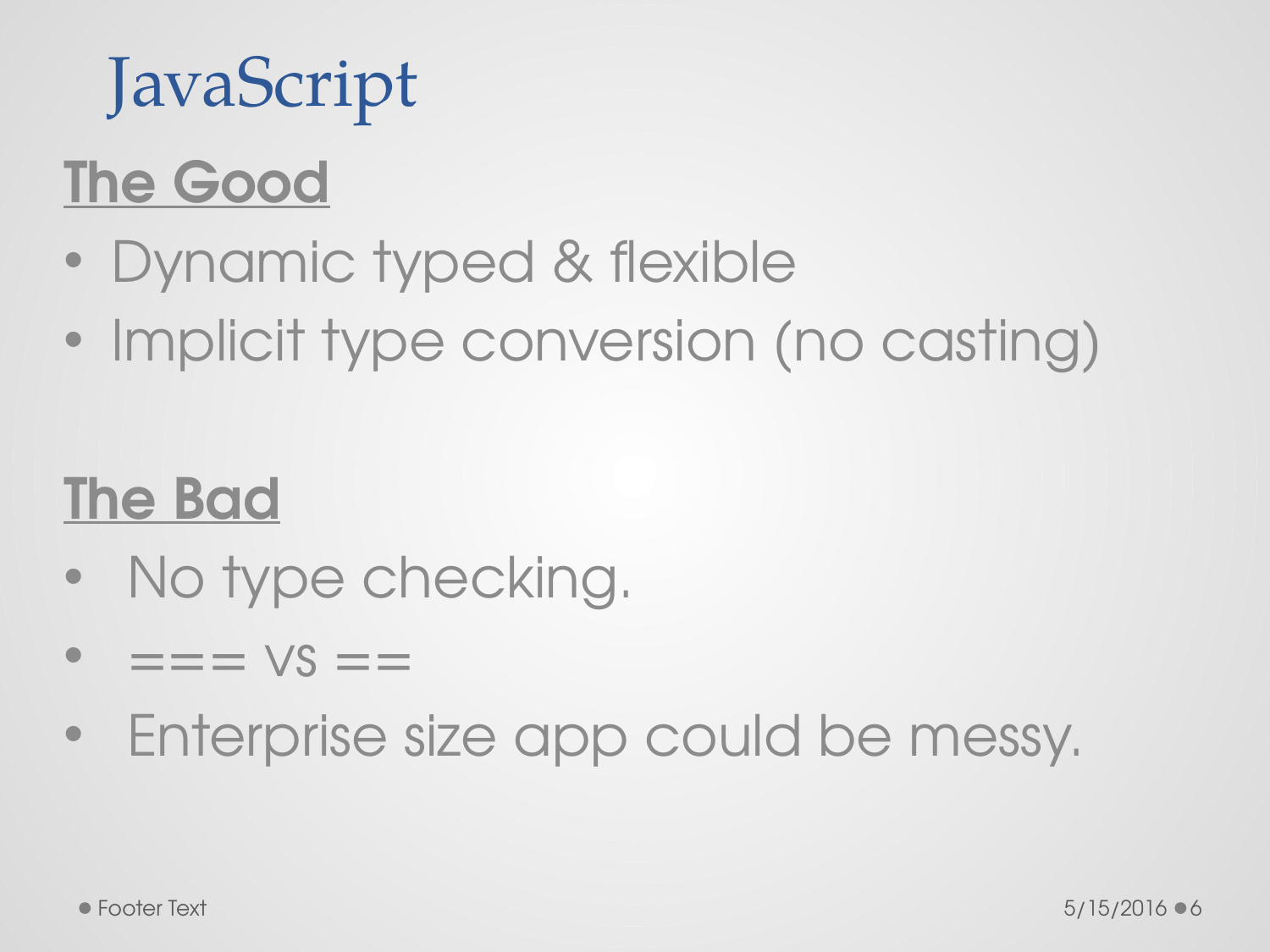

# JavaScript

The Good
Dynamic typed & flexible
Implicit type conversion (no casting)

The Bad
No type checking.
=== vs ==
Enterprise size app could be messy.

Footer Text
5/15/2016
6